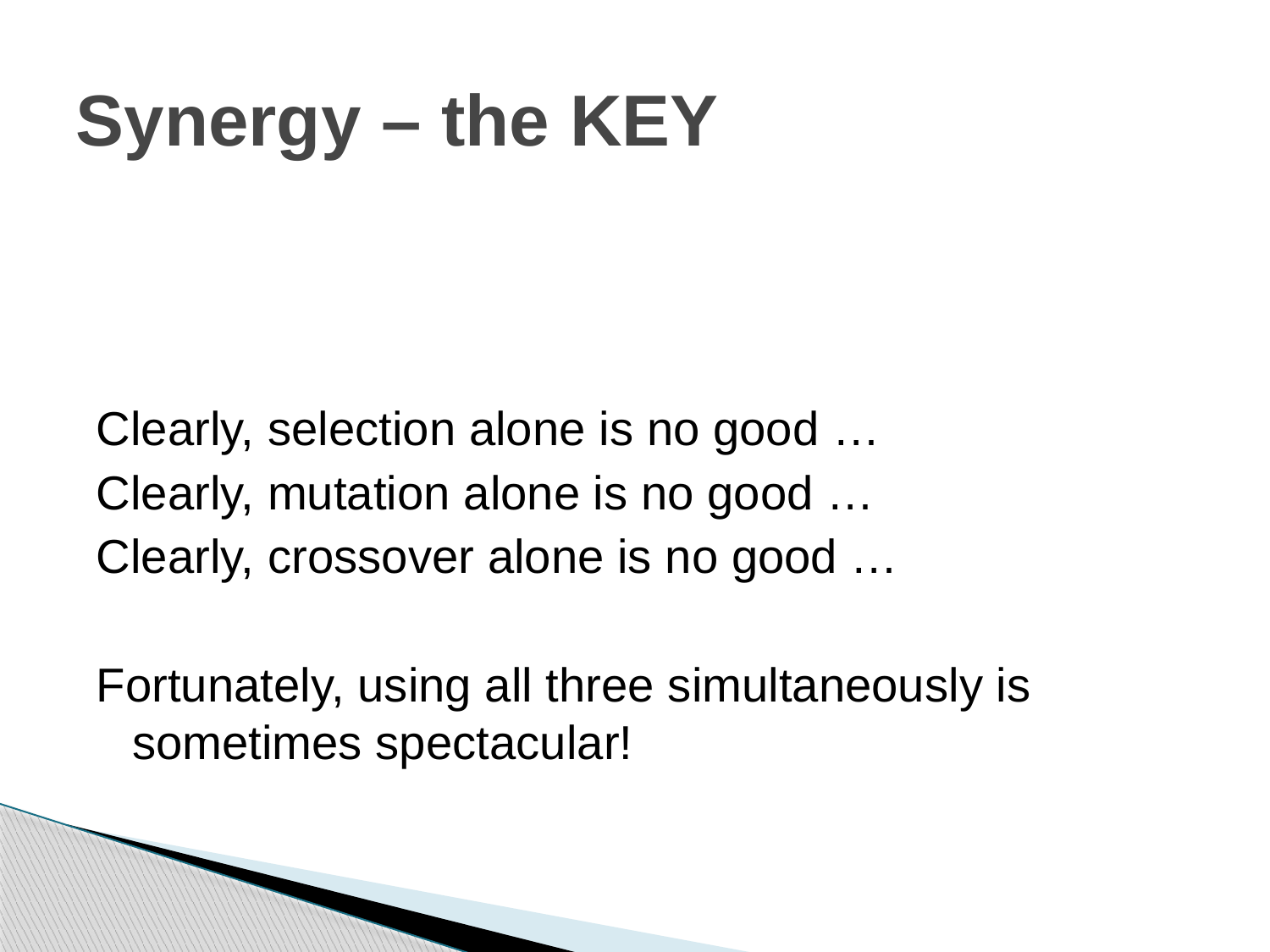

# Synergy – the KEY
Clearly, selection alone is no good …
Clearly, mutation alone is no good …
Clearly, crossover alone is no good …

Fortunately, using all three simultaneously is sometimes spectacular!